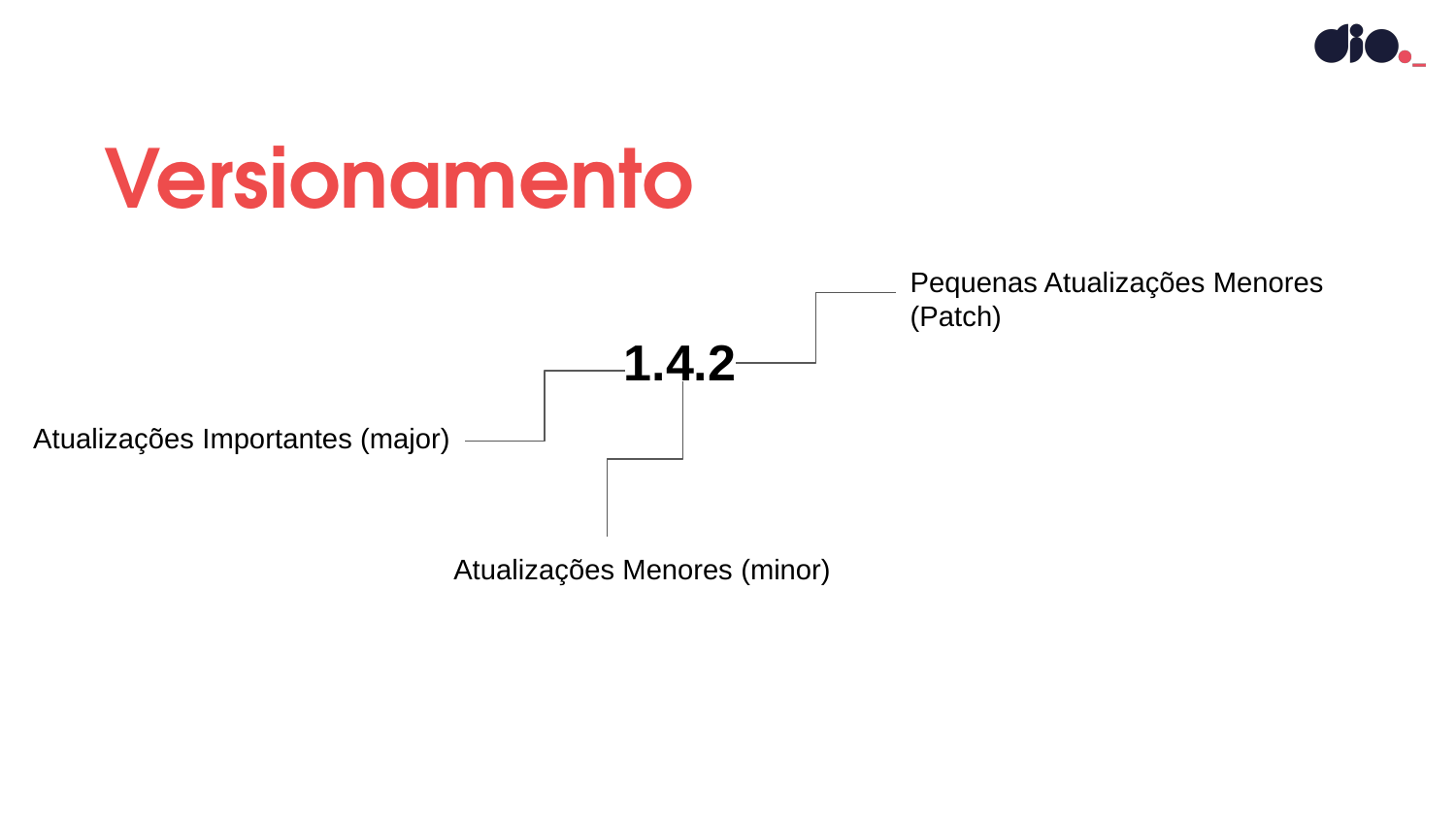

Versionamento
Pequenas Atualizações Menores (Patch)
1.4.2
Atualizações Importantes (major)
Atualizações Menores (minor)